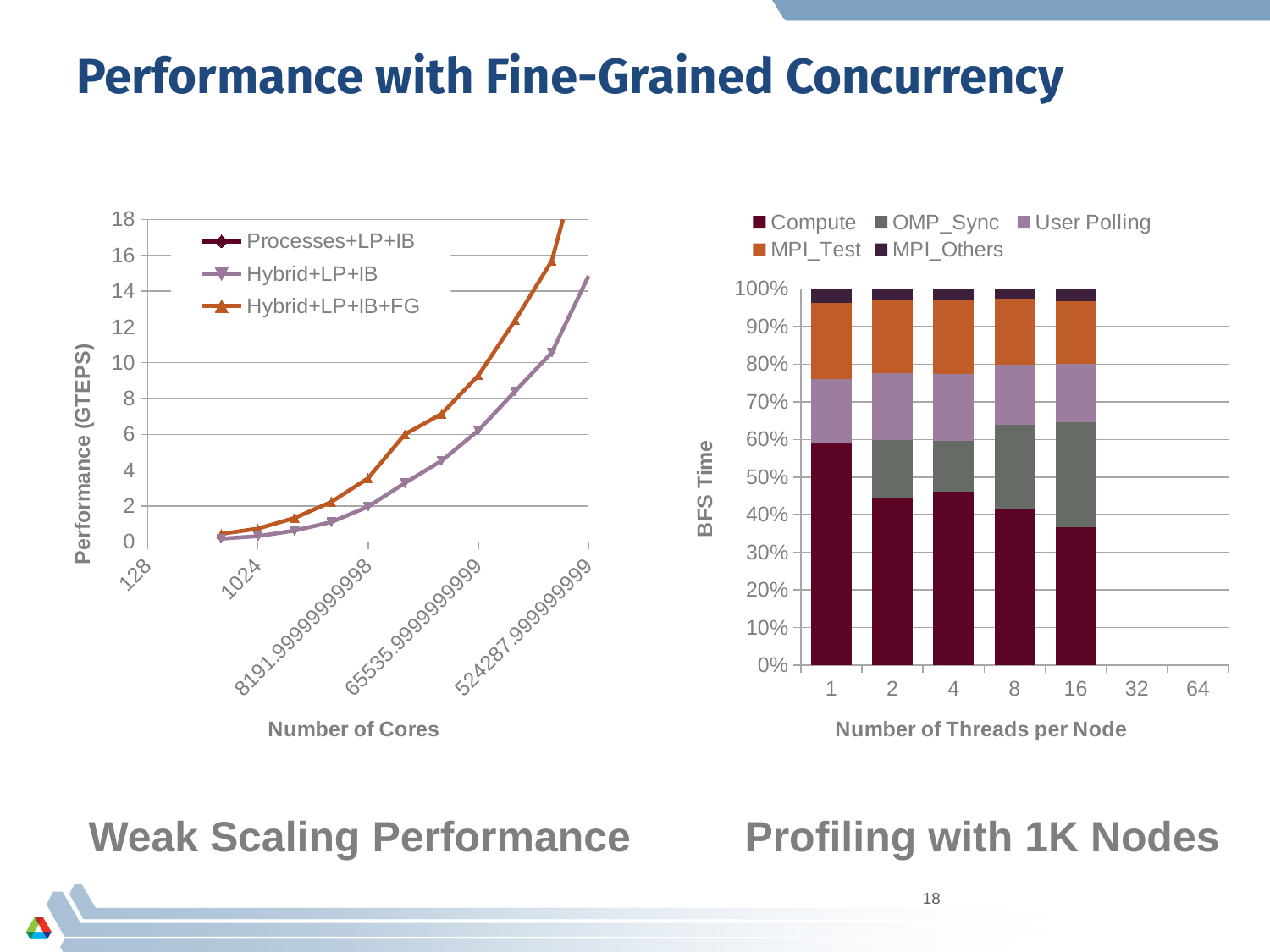

# Performance with Fine-Grained Concurrency

### Chart

| Category |  |  |  |
|---|---|---|---|

[unsupported chart]

Weak Scaling Performance
Profiling with 1K Nodes
18